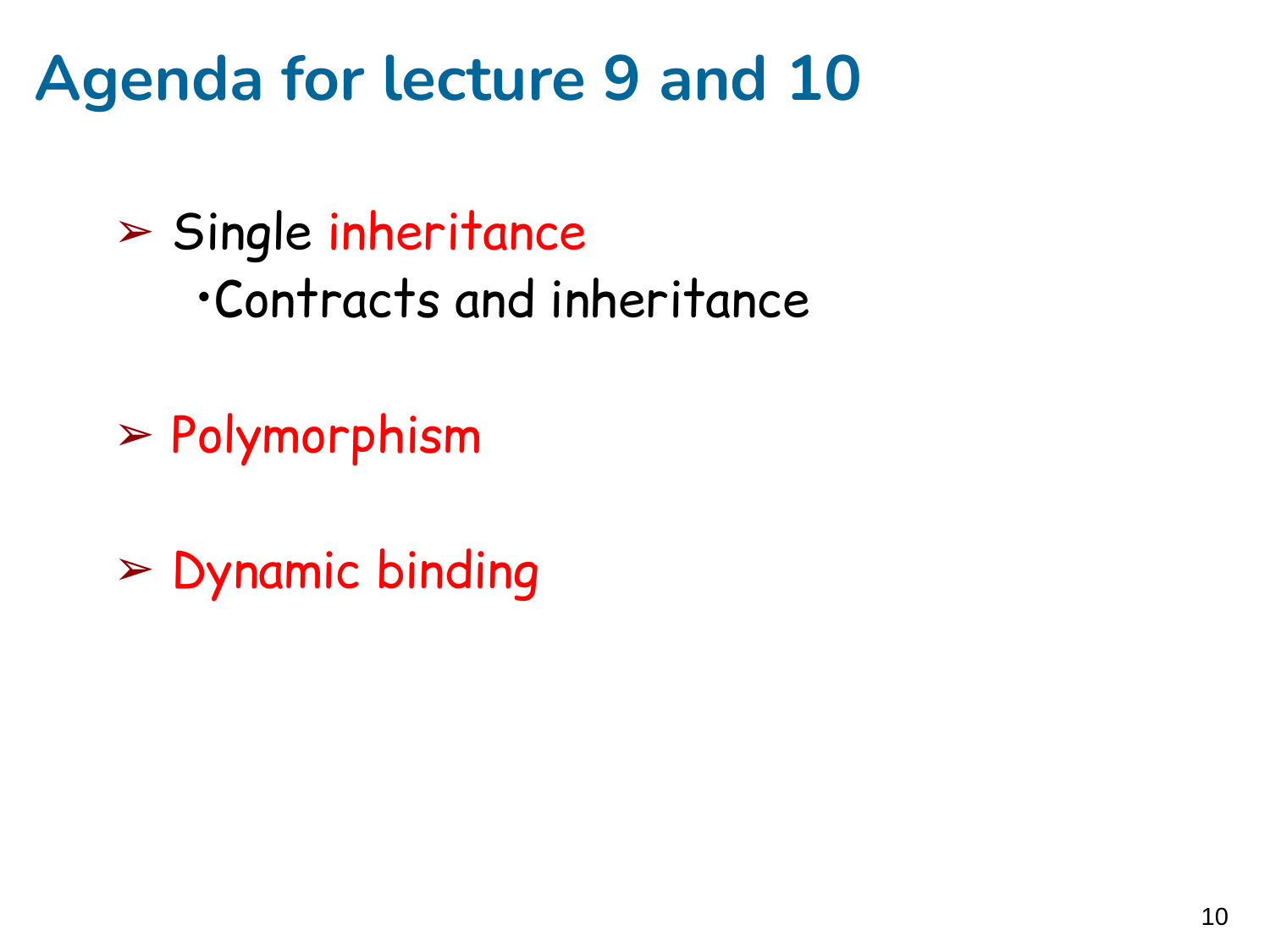

# Agenda for lecture 9 and 10

Single inheritance
Contracts and inheritance

Polymorphism

Dynamic binding
10